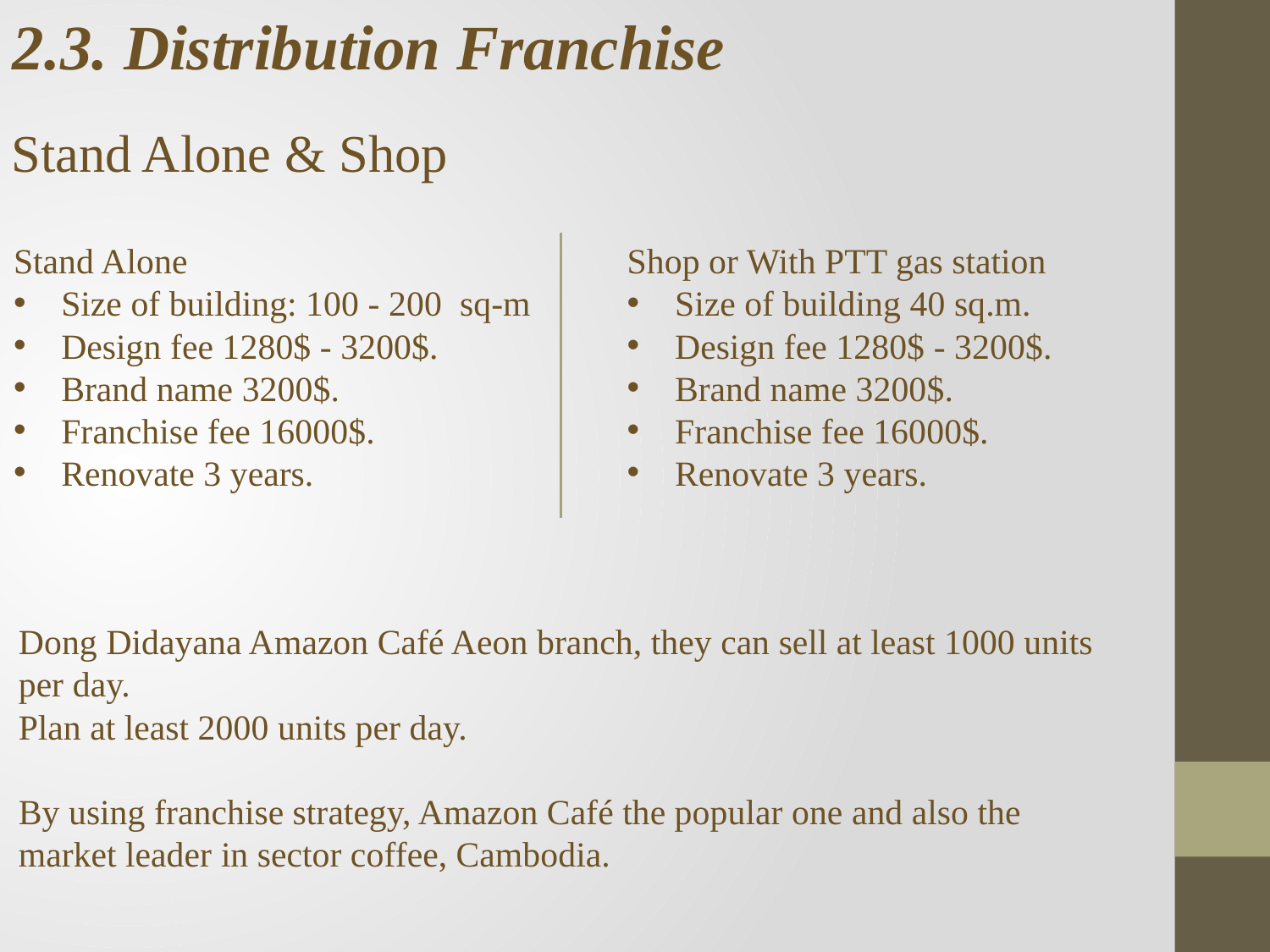

2.3. Distribution Franchise
Stand Alone & Shop
Shop or With PTT gas station
Size of building 40 sq.m.
Design fee 1280$ - 3200$.
Brand name 3200$.
Franchise fee 16000$.
Renovate 3 years.
Stand Alone
Size of building: 100 - 200  sq-m
Design fee 1280$ - 3200$.
Brand name 3200$.
Franchise fee 16000$.
Renovate 3 years.
Dong Didayana Amazon Café Aeon branch, they can sell at least 1000 units per day.
Plan at least 2000 units per day.

By using franchise strategy, Amazon Café the popular one and also the market leader in sector coffee, Cambodia.